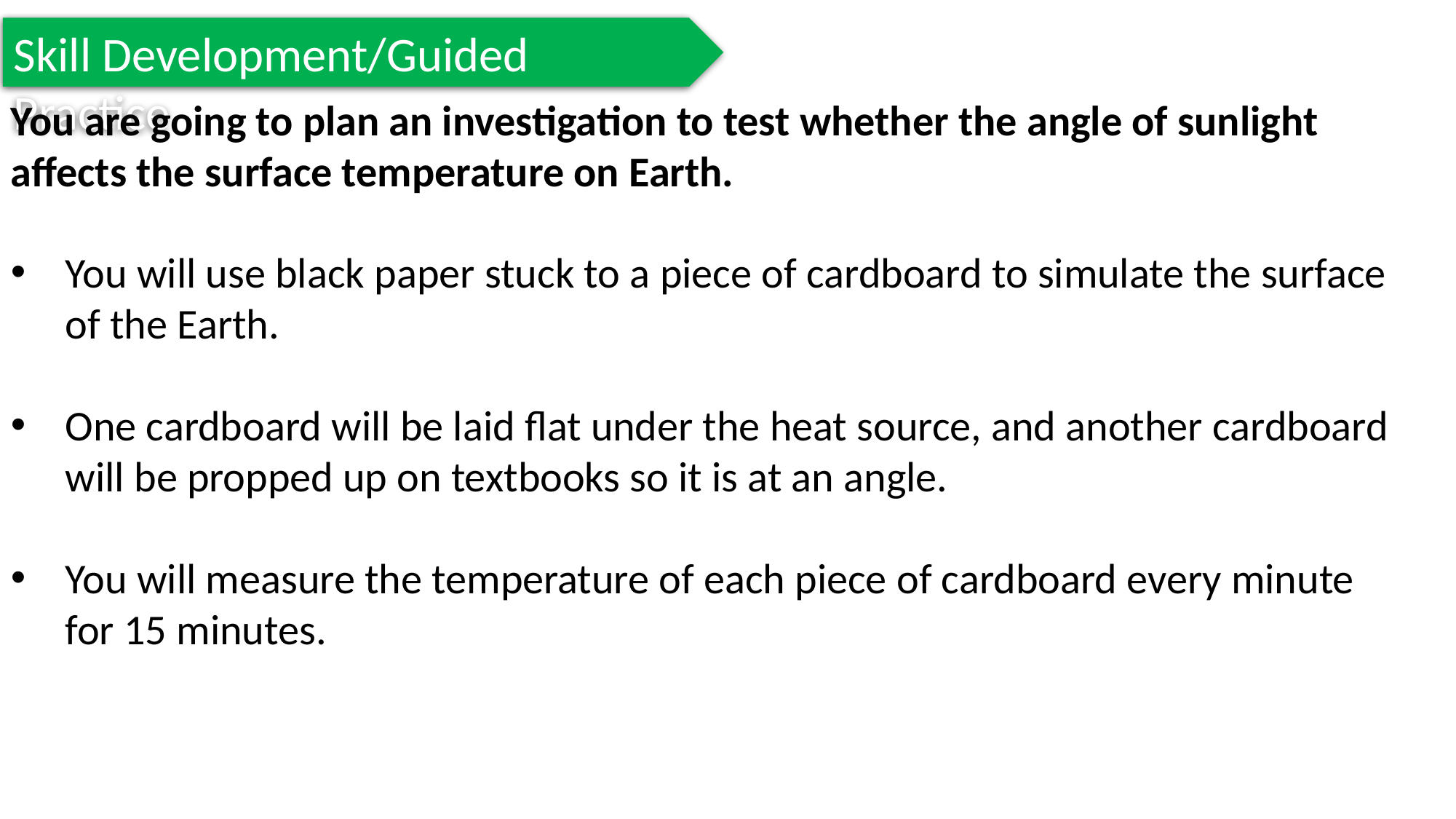

Skill Development/Guided Practice
You are going to plan an investigation to test whether the angle of sunlight affects the surface temperature on Earth.

You will use black paper stuck to a piece of cardboard to simulate the surface of the Earth.

One cardboard will be laid flat under the heat source, and another cardboard will be propped up on textbooks so it is at an angle.

You will measure the temperature of each piece of cardboard every minute for 15 minutes.